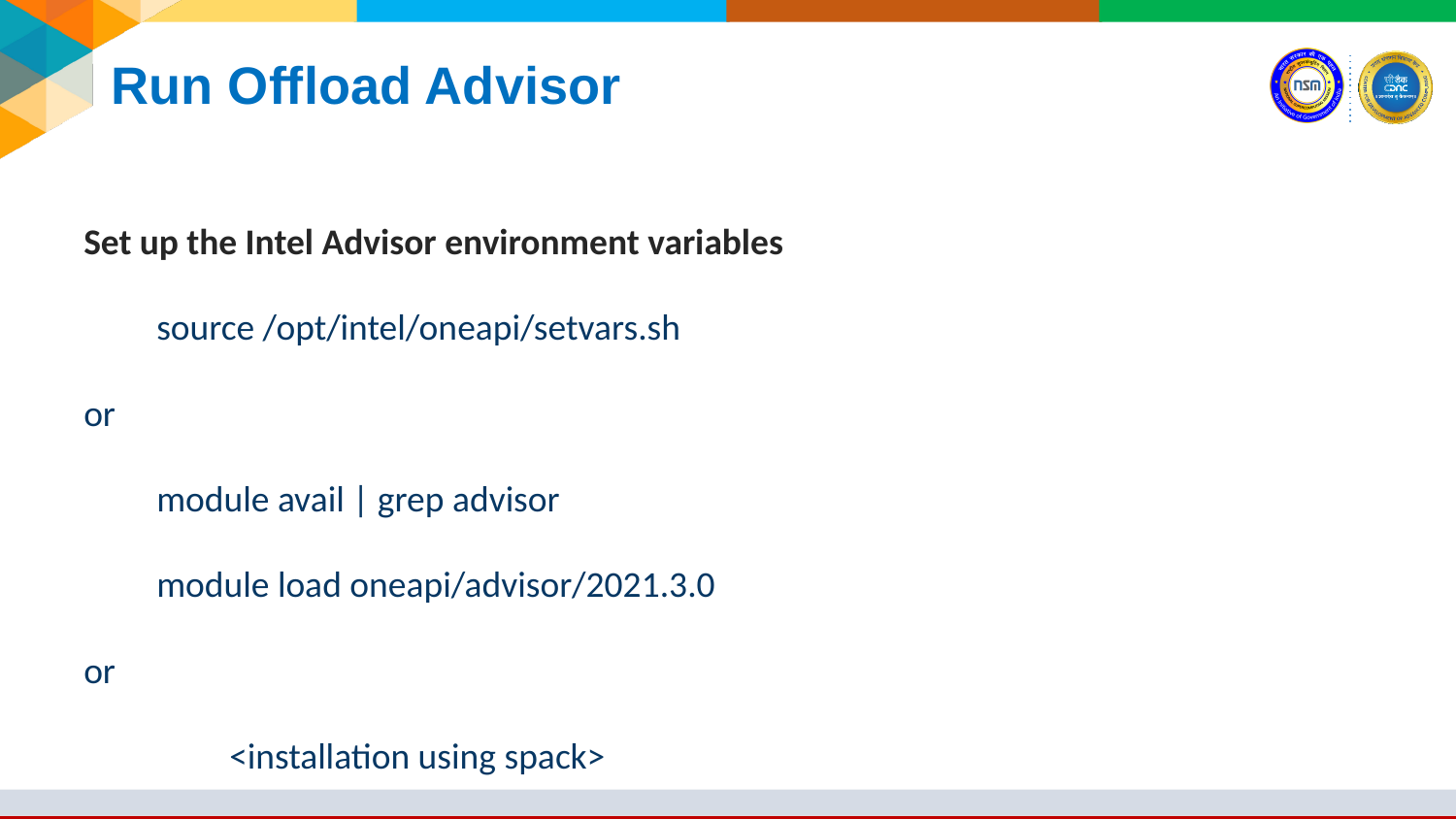

# Run Offload Advisor
Set up the Intel Advisor environment variables
source /opt/intel/oneapi/setvars.sh
or
module avail | grep advisor
module load oneapi/advisor/2021.3.0
or
	<installation using spack>